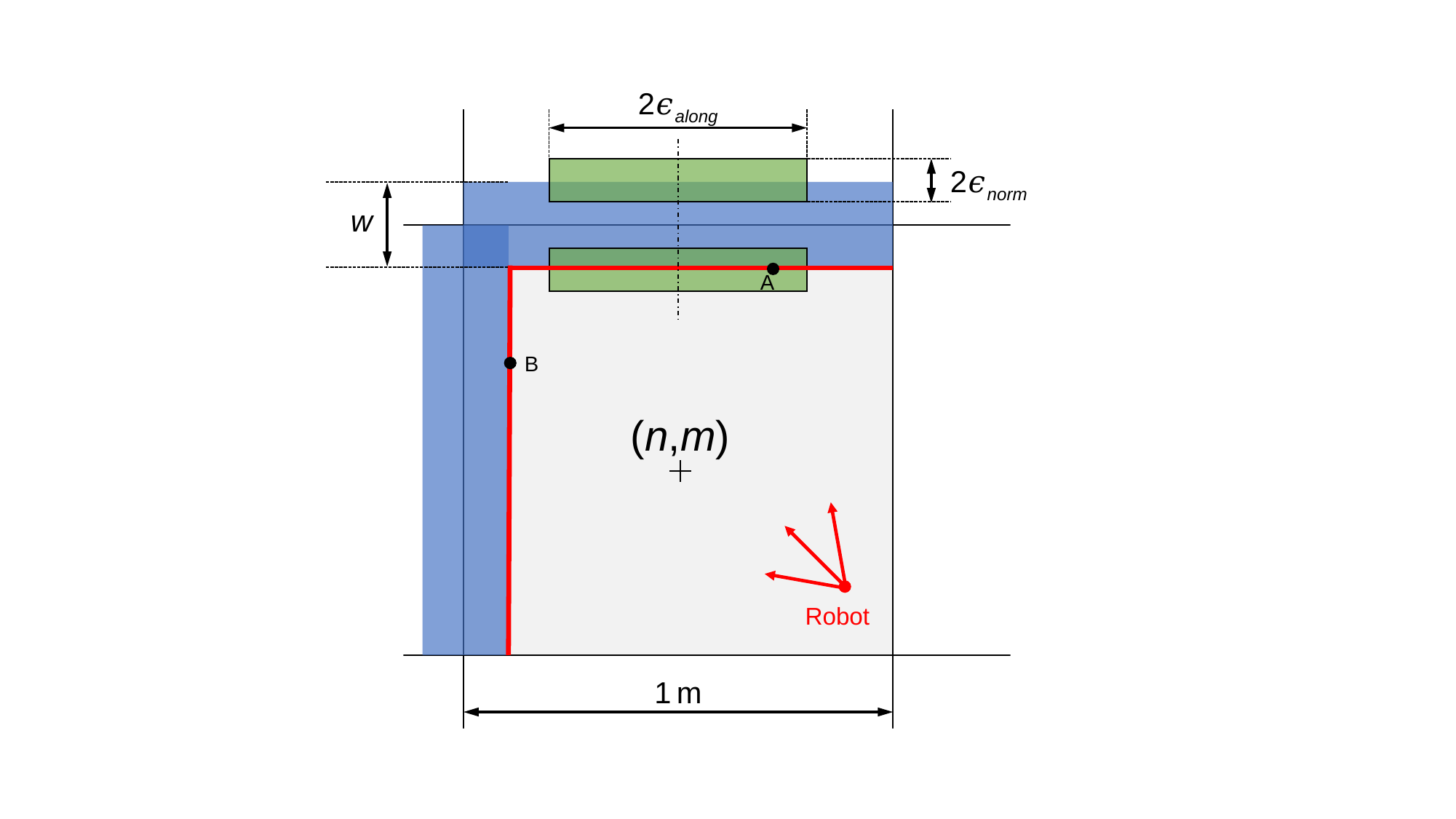

2𝜖along
2𝜖norm

w

A
B

(n,m)

Robot
1 m